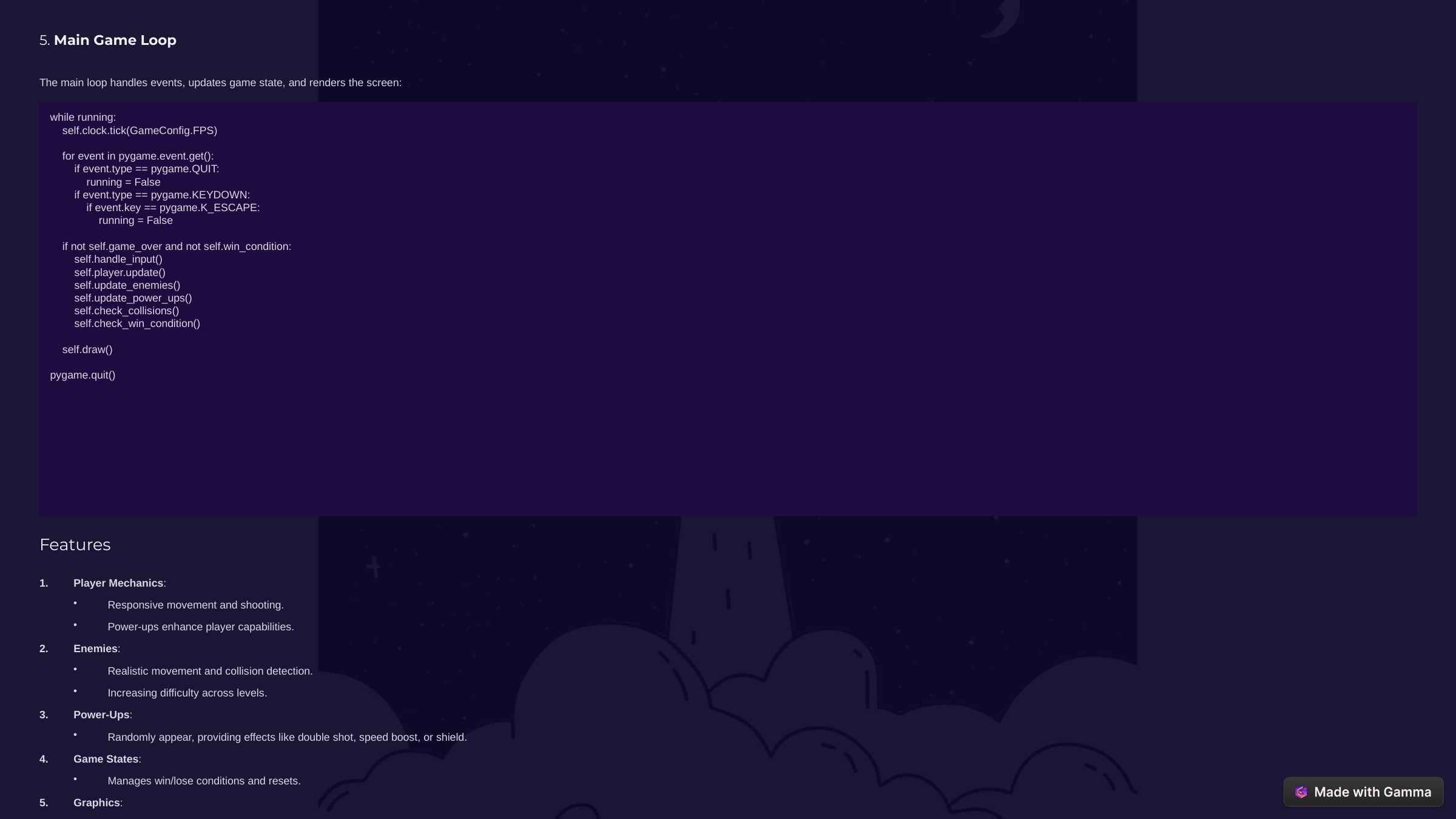

5. Main Game Loop
The main loop handles events, updates game state, and renders the screen:

while running:
    self.clock.tick(GameConfig.FPS)

    for event in pygame.event.get():
        if event.type == pygame.QUIT:
            running = False
        if event.type == pygame.KEYDOWN:
            if event.key == pygame.K_ESCAPE:
                running = False

    if not self.game_over and not self.win_condition:
        self.handle_input()
        self.player.update()
        self.update_enemies()
        self.update_power_ups()
        self.check_collisions()
        self.check_win_condition()

    self.draw()

pygame.quit()

Features
Player Mechanics:
Responsive movement and shooting.
Power-ups enhance player capabilities.
Enemies:
Realistic movement and collision detection.
Increasing difficulty across levels.
Power-Ups:
Randomly appear, providing effects like double shot, speed boost, or shield.
Game States:
Manages win/lose conditions and resets.
Graphics:
Custom shapes for elements and a clear HUD.